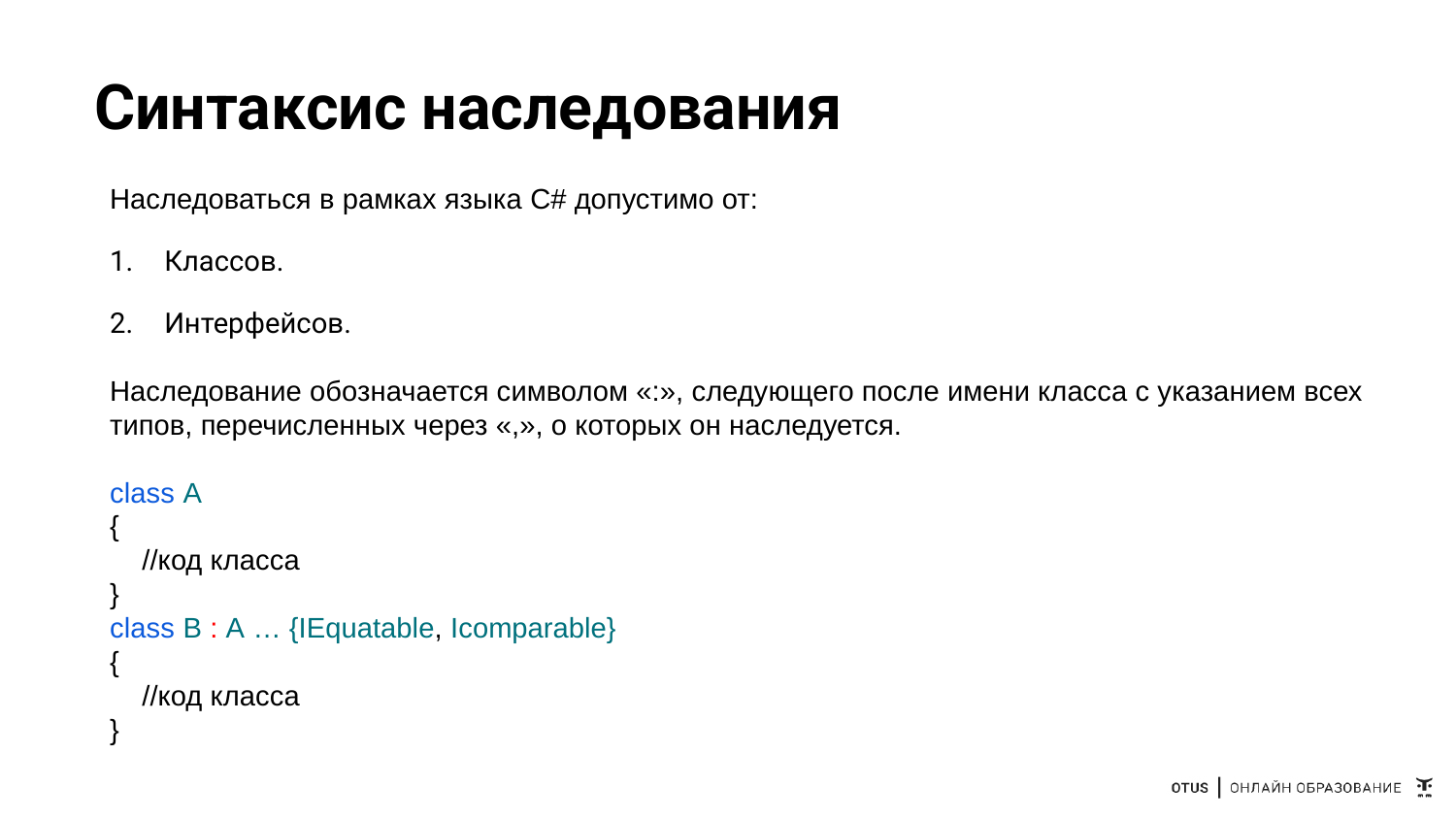

# Синтаксис наследования
Наследоваться в рамках языка C# допустимо от:
Классов.
Интерфейсов.

Наследование обозначается символом «:», следующего после имени класса с указанием всех типов, перечисленных через «,», о которых он наследуется.

class A
{
    //код класса
}
class B : A … {IEquatable, Icomparable}
{
    //код класса
}